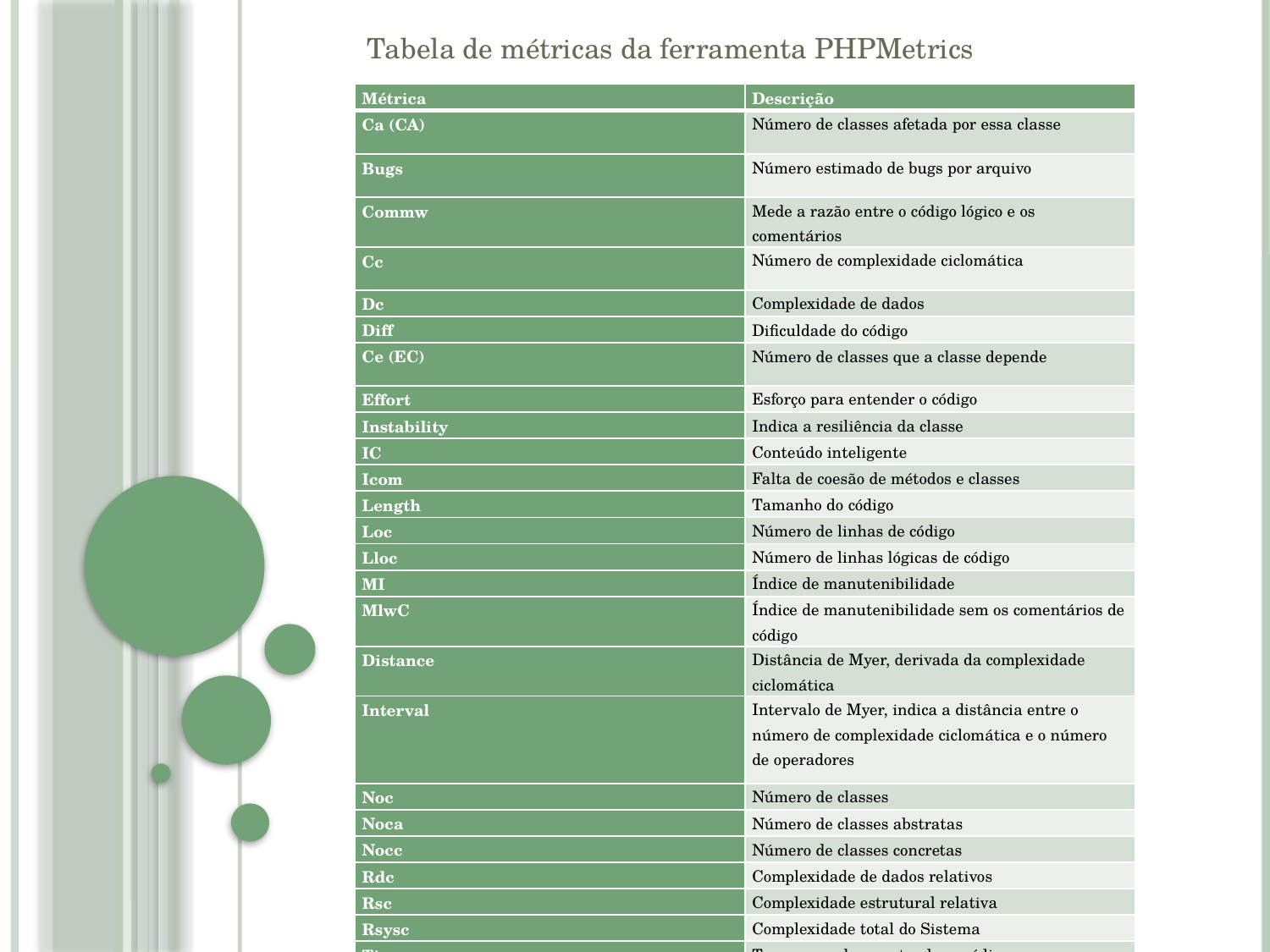

Tabela de métricas da ferramenta PHPMetrics
| Métrica | Descrição |
| --- | --- |
| Ca (CA) | Número de classes afetada por essa classe |
| Bugs | Número estimado de bugs por arquivo |
| Commw | Mede a razão entre o código lógico e os comentários |
| Cc | Número de complexidade ciclomática |
| Dc | Complexidade de dados |
| Diff | Dificuldade do código |
| Ce (EC) | Número de classes que a classe depende |
| Effort | Esforço para entender o código |
| Instability | Indica a resiliência da classe |
| IC | Conteúdo inteligente |
| Icom | Falta de coesão de métodos e classes |
| Length | Tamanho do código |
| Loc | Número de linhas de código |
| Lloc | Número de linhas lógicas de código |
| MI | Índice de manutenibilidade |
| MlwC | Índice de manutenibilidade sem os comentários de código |
| Distance | Distância de Myer, derivada da complexidade ciclomática |
| Interval | Intervalo de Myer, indica a distância entre o número de complexidade ciclomática e o número de operadores |
| Noc | Número de classes |
| Noca | Número de classes abstratas |
| Nocc | Número de classes concretas |
| Rdc | Complexidade de dados relativos |
| Rsc | Complexidade estrutural relativa |
| Rsysc | Complexidade total do Sistema |
| Time | Tempo para ler e entender o código |
| Vocabulary | Vocabulário usado no código |
| Volume | Volume de código |